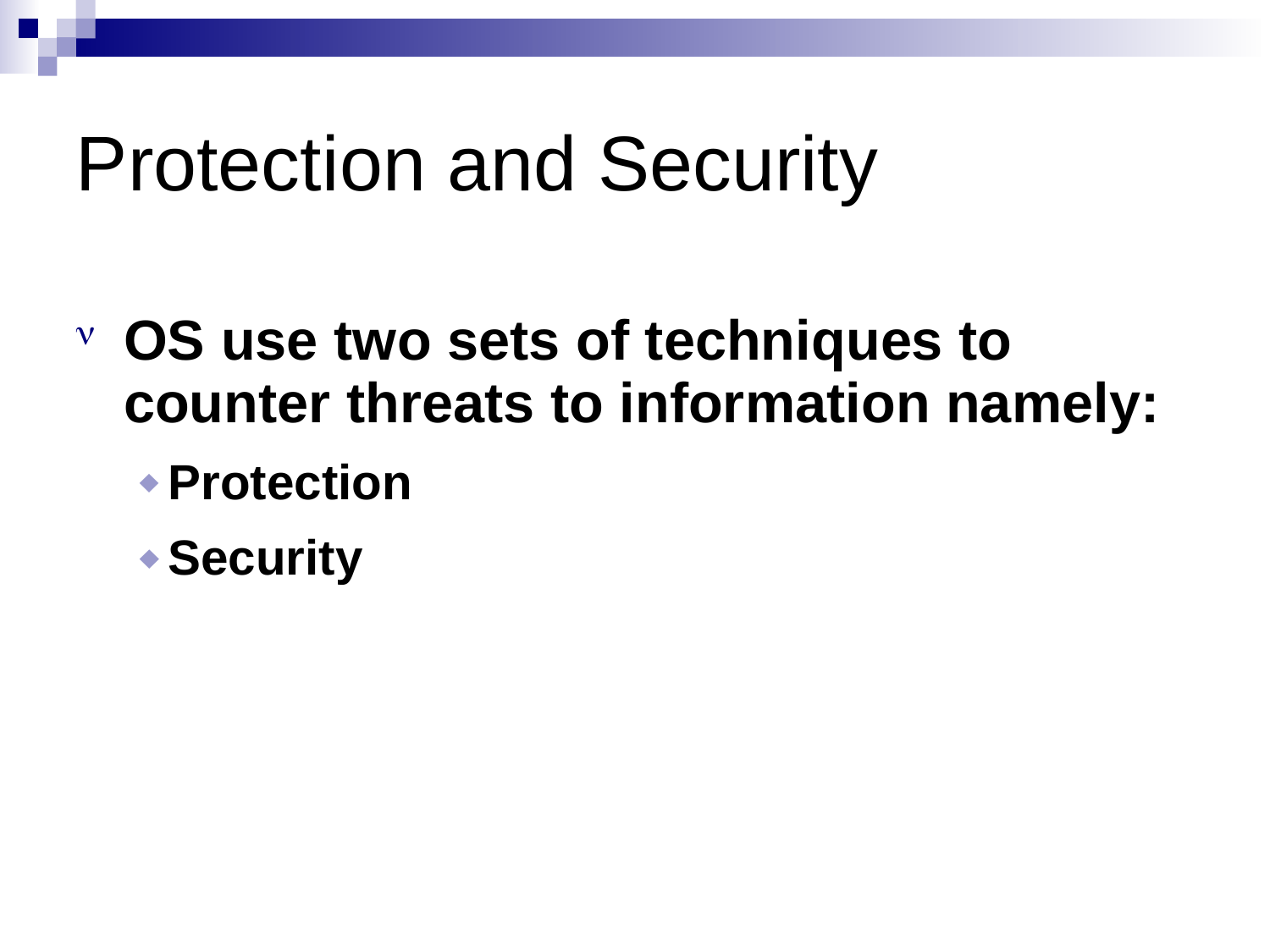

Protection and
Security
OS use two sets of techniques to
counter threats to information namely:
♦ Protection
♦ Security
ν